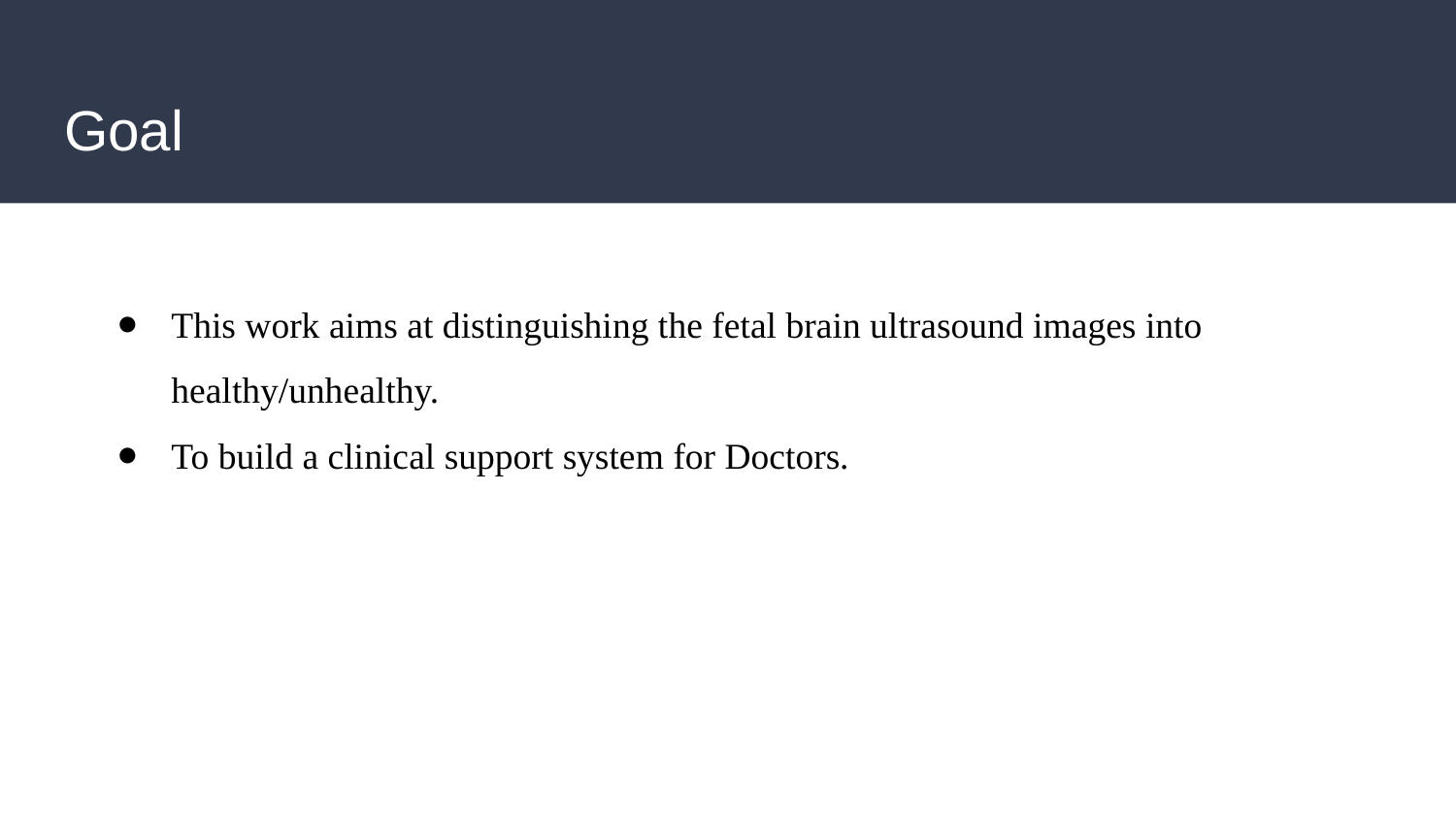

# Goal
This work aims at distinguishing the fetal brain ultrasound images into healthy/unhealthy.
To build a clinical support system for Doctors.